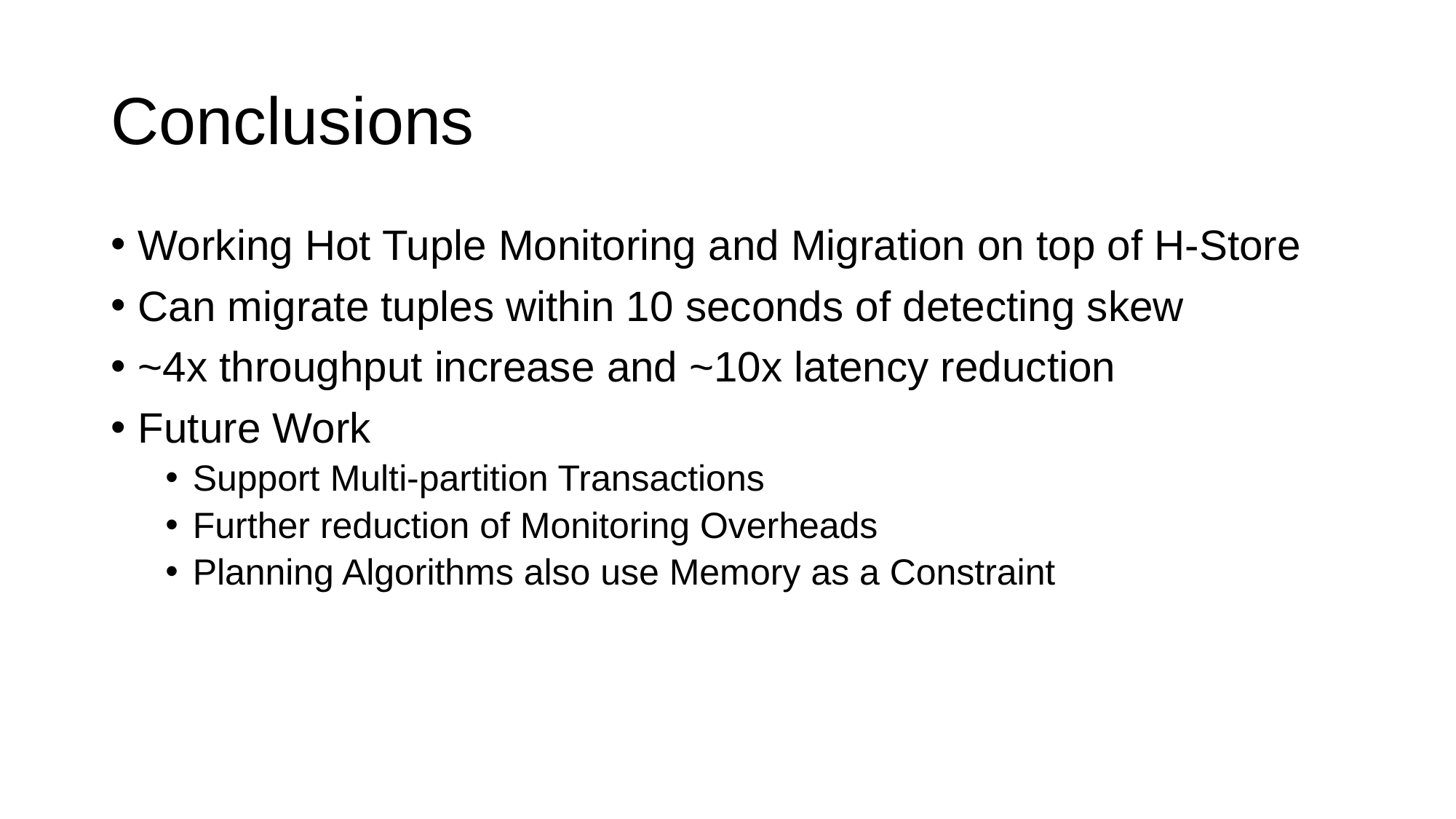

# Conclusions
Working Hot Tuple Monitoring and Migration on top of H-Store
Can migrate tuples within 10 seconds of detecting skew
~4x throughput increase and ~10x latency reduction
Future Work
Support Multi-partition Transactions
Further reduction of Monitoring Overheads
Planning Algorithms also use Memory as a Constraint